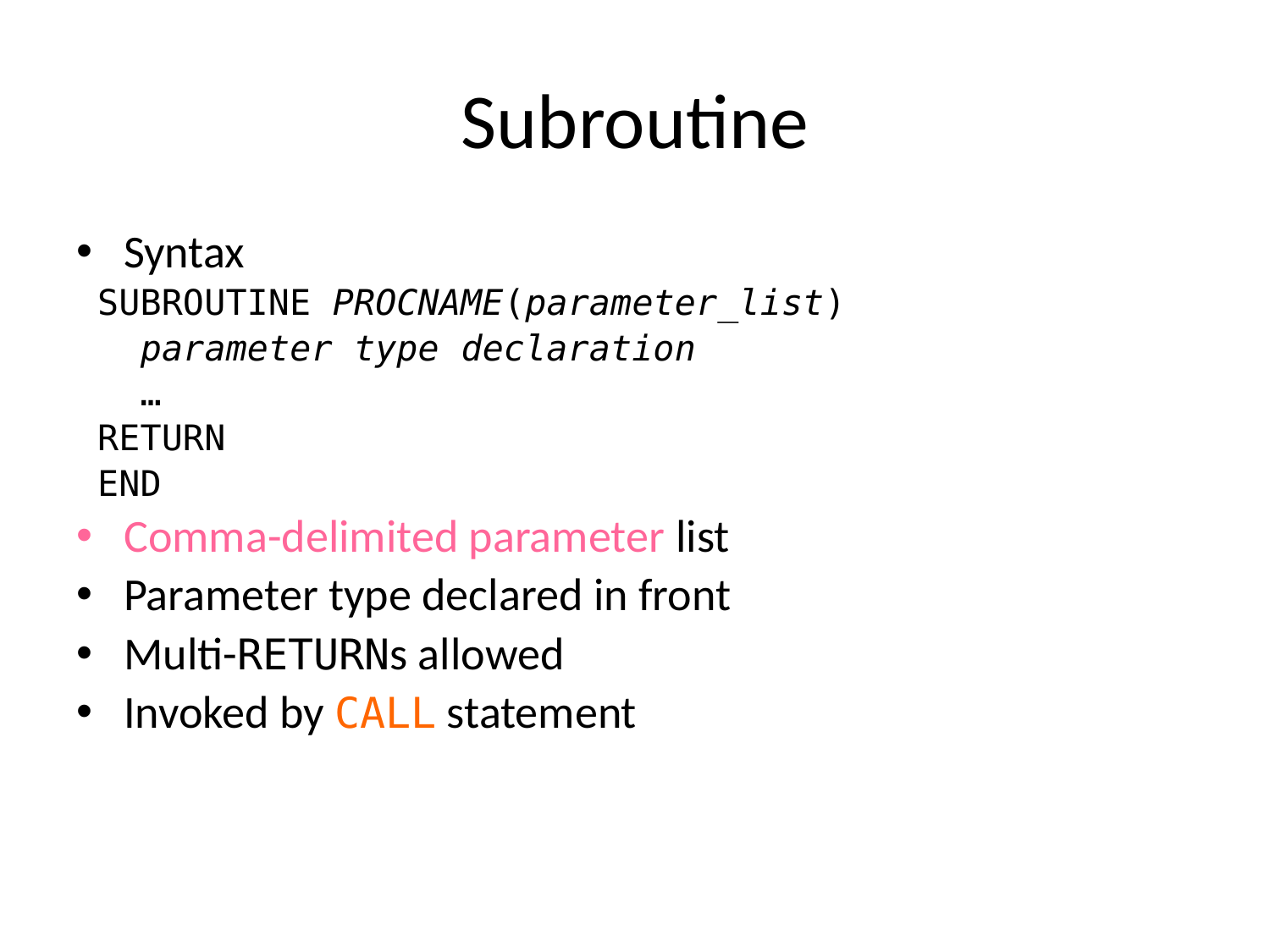

# Subroutine
Syntax
 SUBROUTINE PROCNAME(parameter_list)
   parameter type declaration
   …
 RETURN
 END
Comma-delimited parameter list
Parameter type declared in front
Multi-RETURNs allowed
Invoked by CALL statement